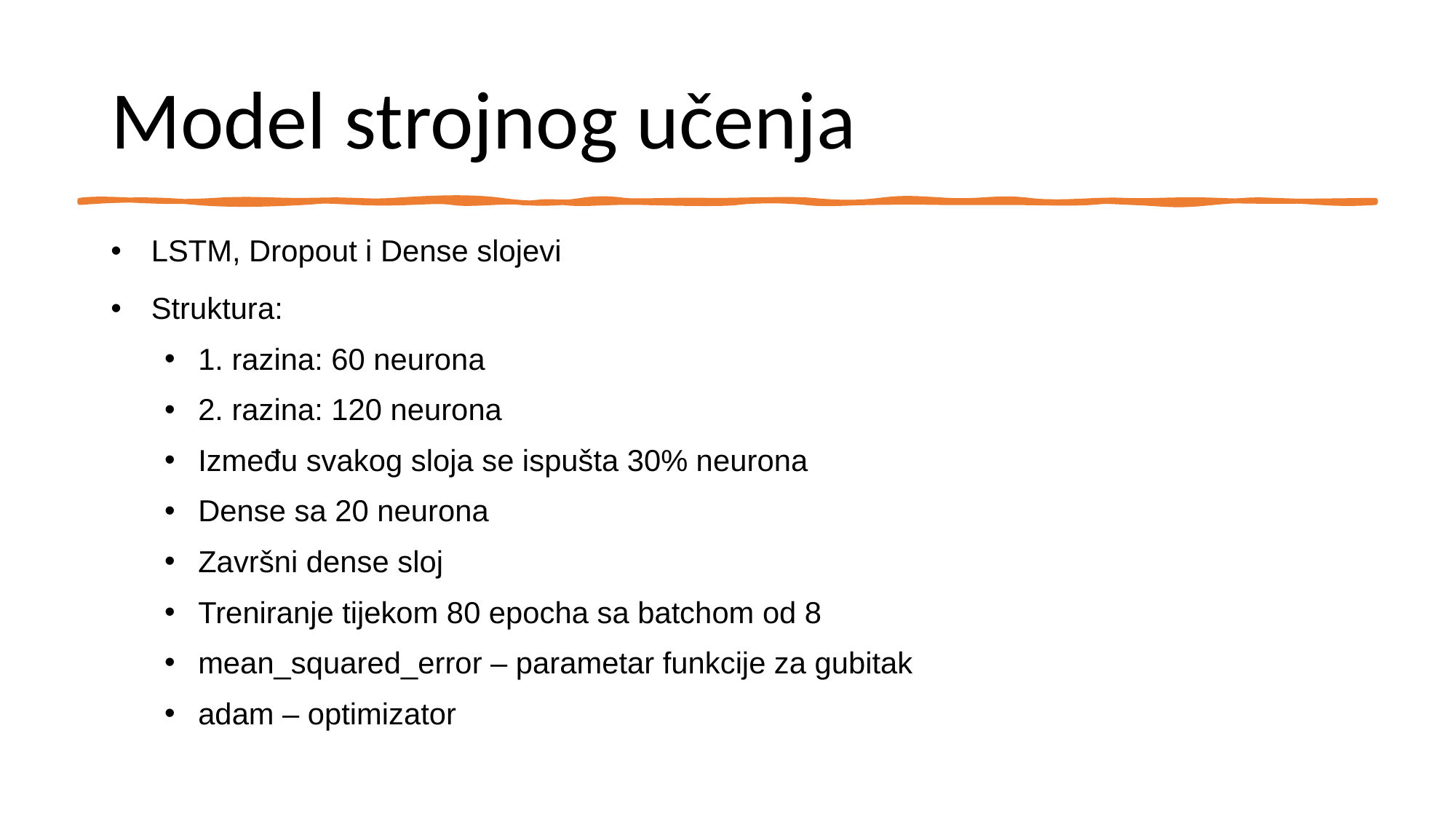

# Model strojnog učenja

LSTM, Dropout i Dense slojevi
Struktura:
1. razina: 60 neurona
2. razina: 120 neurona
Između svakog sloja se ispušta 30% neurona
Dense sa 20 neurona
Završni dense sloj
Treniranje tijekom 80 epocha sa batchom od 8
mean_squared_error – parametar funkcije za gubitak
adam – optimizator